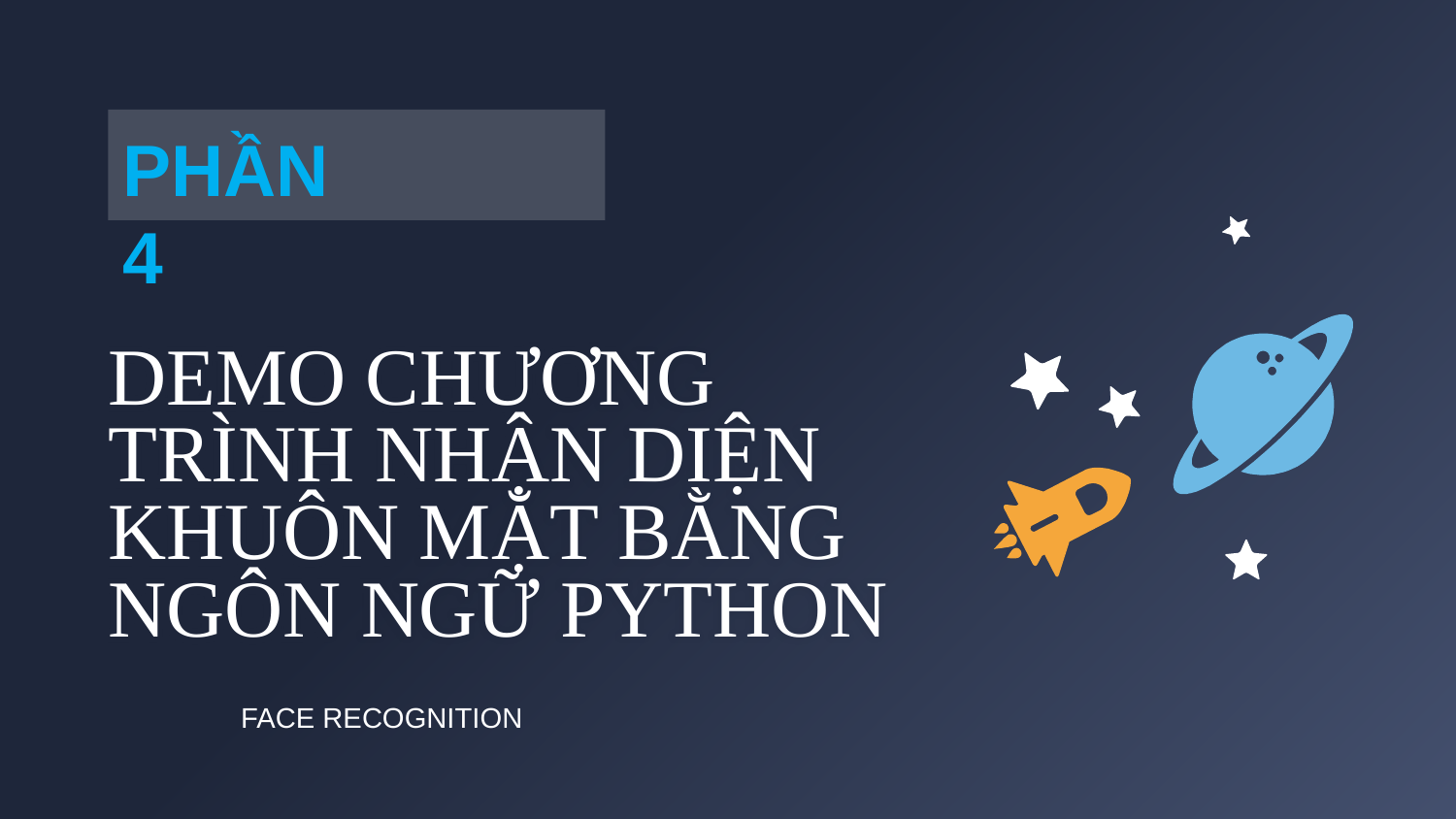

PHẦN 4

DEMO CHƯƠNG TRÌNH NHẬN DIỆN KHUÔN MẶT BẰNG  NGÔN NGỮ PYTHON

FACE RECOGNITION